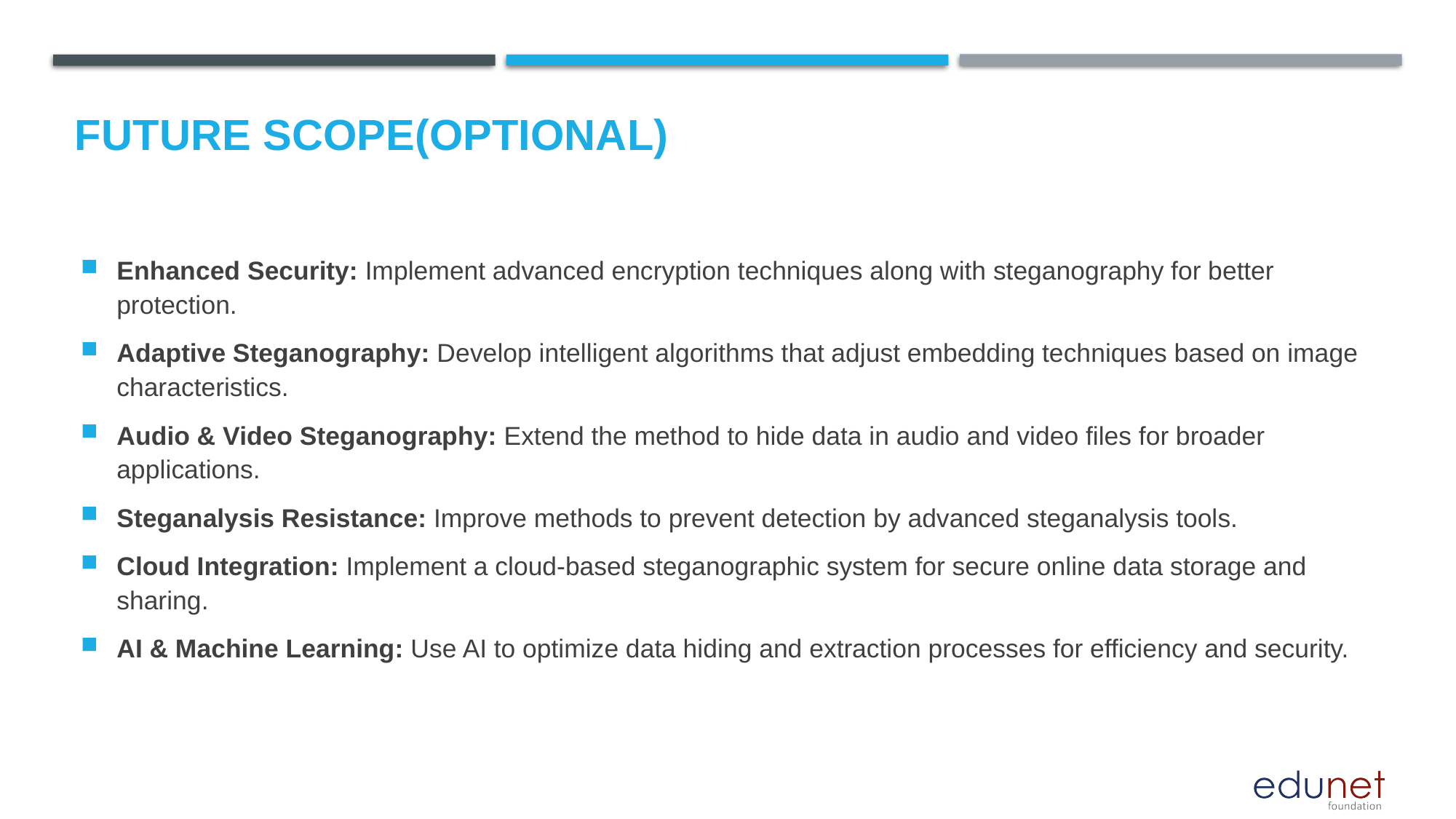

Future scope(optional)

Enhanced Security: Implement advanced encryption techniques along with steganography for better protection.
Adaptive Steganography: Develop intelligent algorithms that adjust embedding techniques based on image characteristics.
Audio & Video Steganography: Extend the method to hide data in audio and video files for broader applications.
Steganalysis Resistance: Improve methods to prevent detection by advanced steganalysis tools.
Cloud Integration: Implement a cloud-based steganographic system for secure online data storage and sharing.
AI & Machine Learning: Use AI to optimize data hiding and extraction processes for efficiency and security.